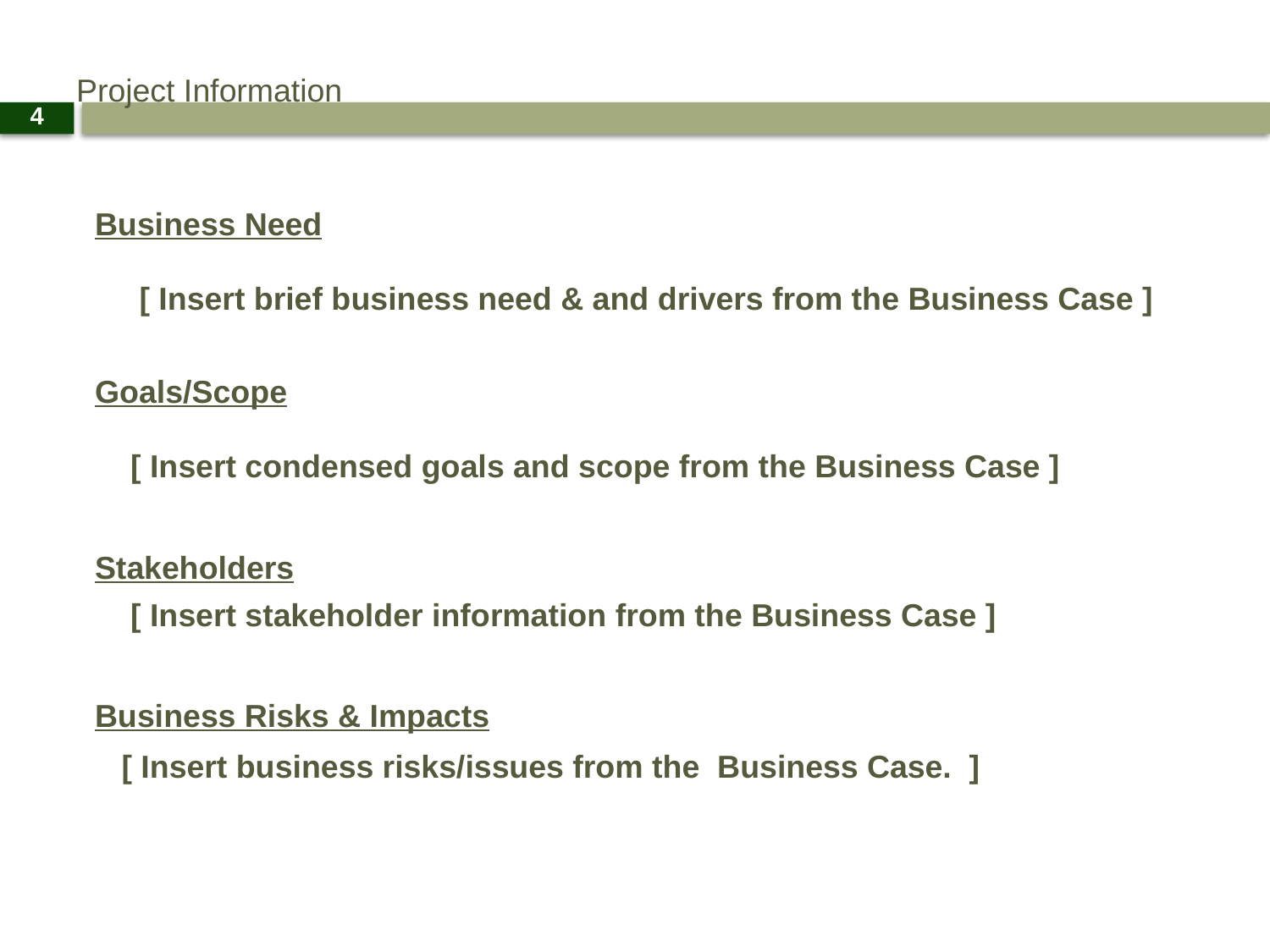

# Project Information
4

Business Need

     [ Insert brief business need & and drivers from the Business Case ]

Goals/Scope

    [ Insert condensed goals and scope from the Business Case ]

Stakeholders
    [ Insert stakeholder information from the Business Case ]

Business Risks & Impacts
   [ Insert business risks/issues from the  Business Case.  ]